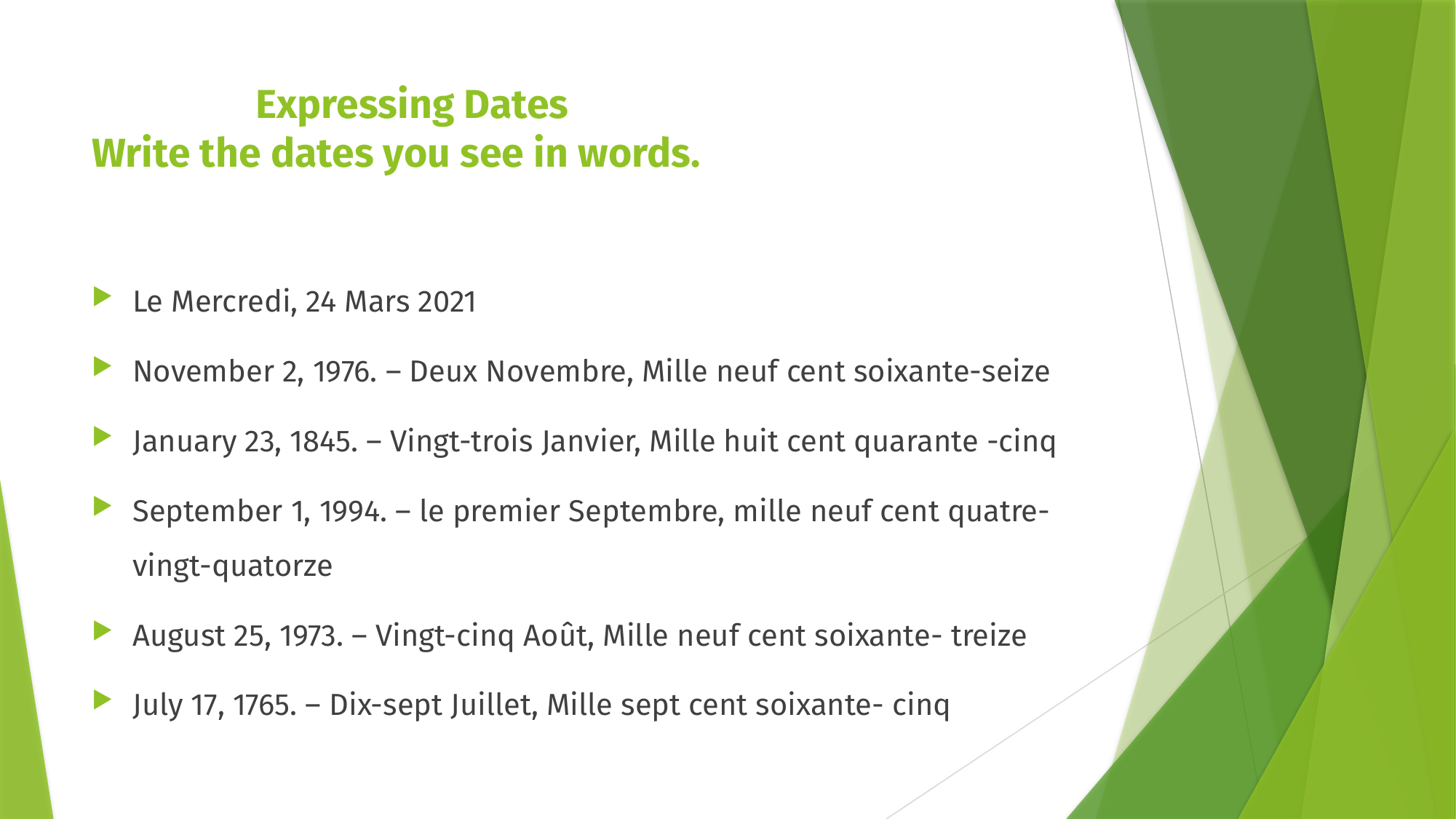

# Expressing Dates Write the dates you see in words.
Le Mercredi, 24 Mars 2021
November 2, 1976. – Deux Novembre, Mille neuf cent soixante-seize
January 23, 1845. – Vingt-trois Janvier, Mille huit cent quarante -cinq
September 1, 1994. – le premier Septembre, mille neuf cent quatre-vingt-quatorze
August 25, 1973. – Vingt-cinq Août, Mille neuf cent soixante- treize
July 17, 1765. – Dix-sept Juillet, Mille sept cent soixante- cinq